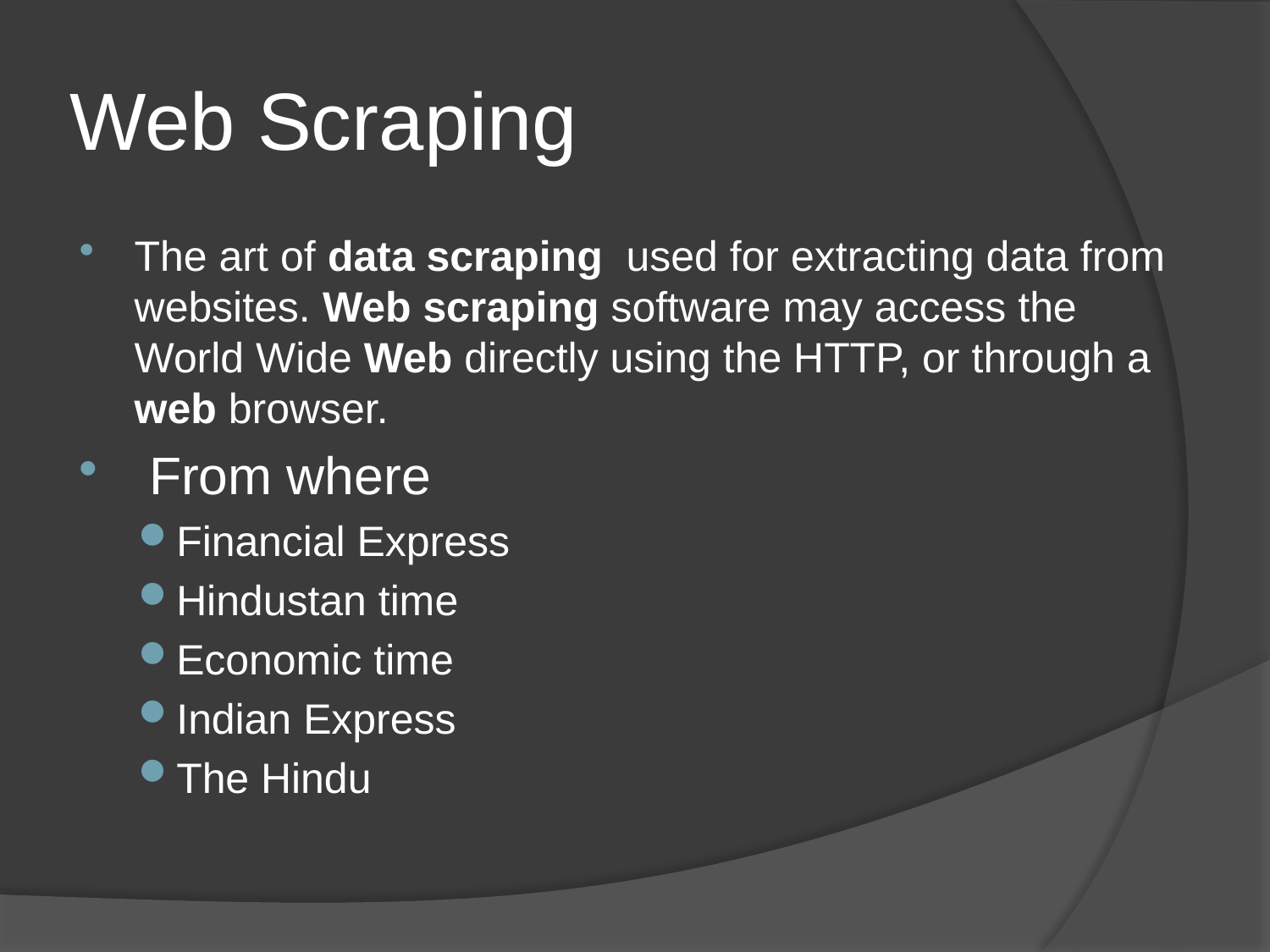

# Web Scraping
The art of data scraping  used for extracting data from websites. Web scraping software may access the World Wide Web directly using the HTTP, or through a web browser.
 From where
Financial Express
Hindustan time
Economic time
Indian Express
The Hindu